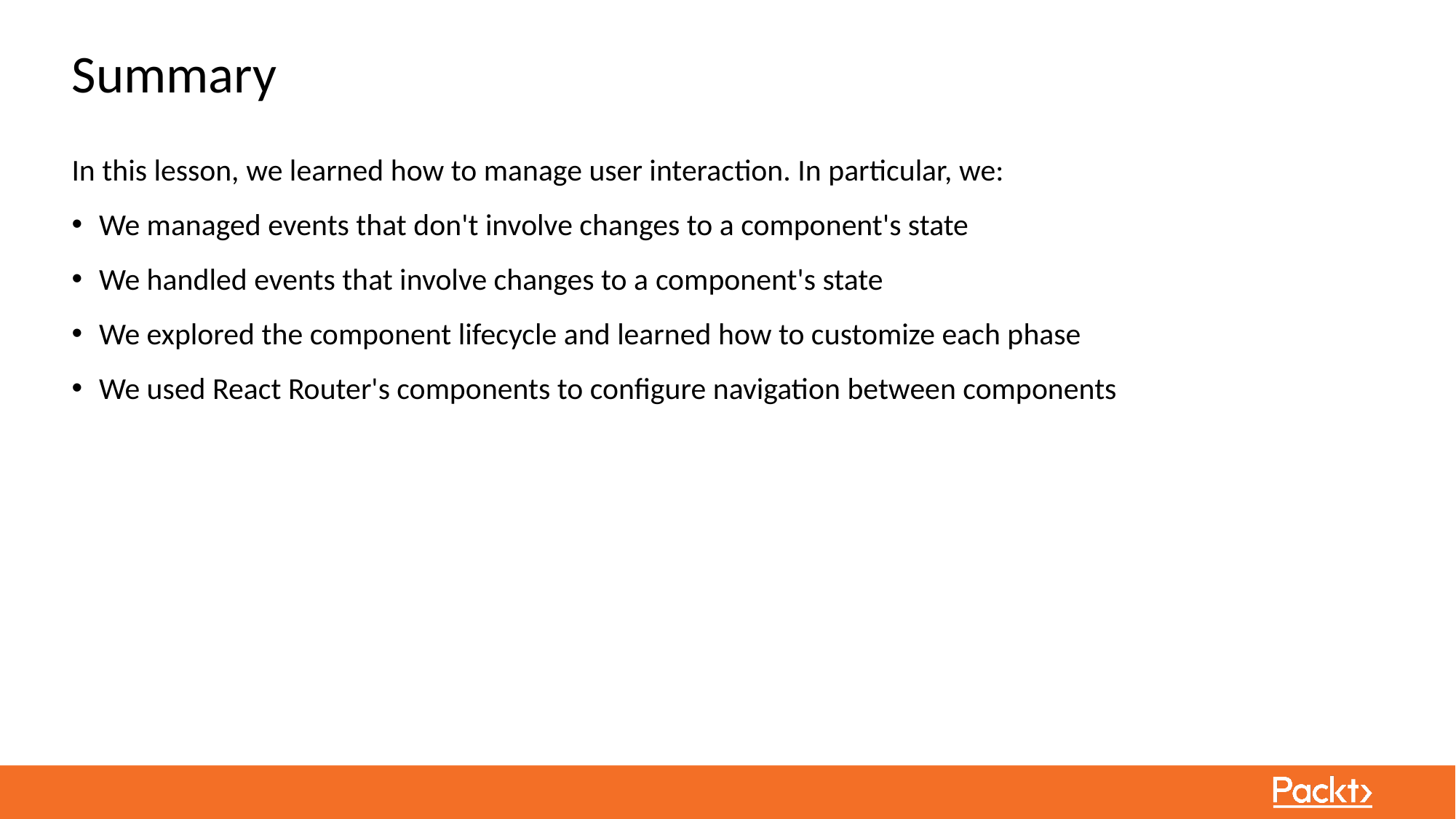

Summary
In this lesson, we learned how to manage user interaction. In particular, we:
We managed events that don't involve changes to a component's state
We handled events that involve changes to a component's state
We explored the component lifecycle and learned how to customize each phase
We used React Router's components to configure navigation between components